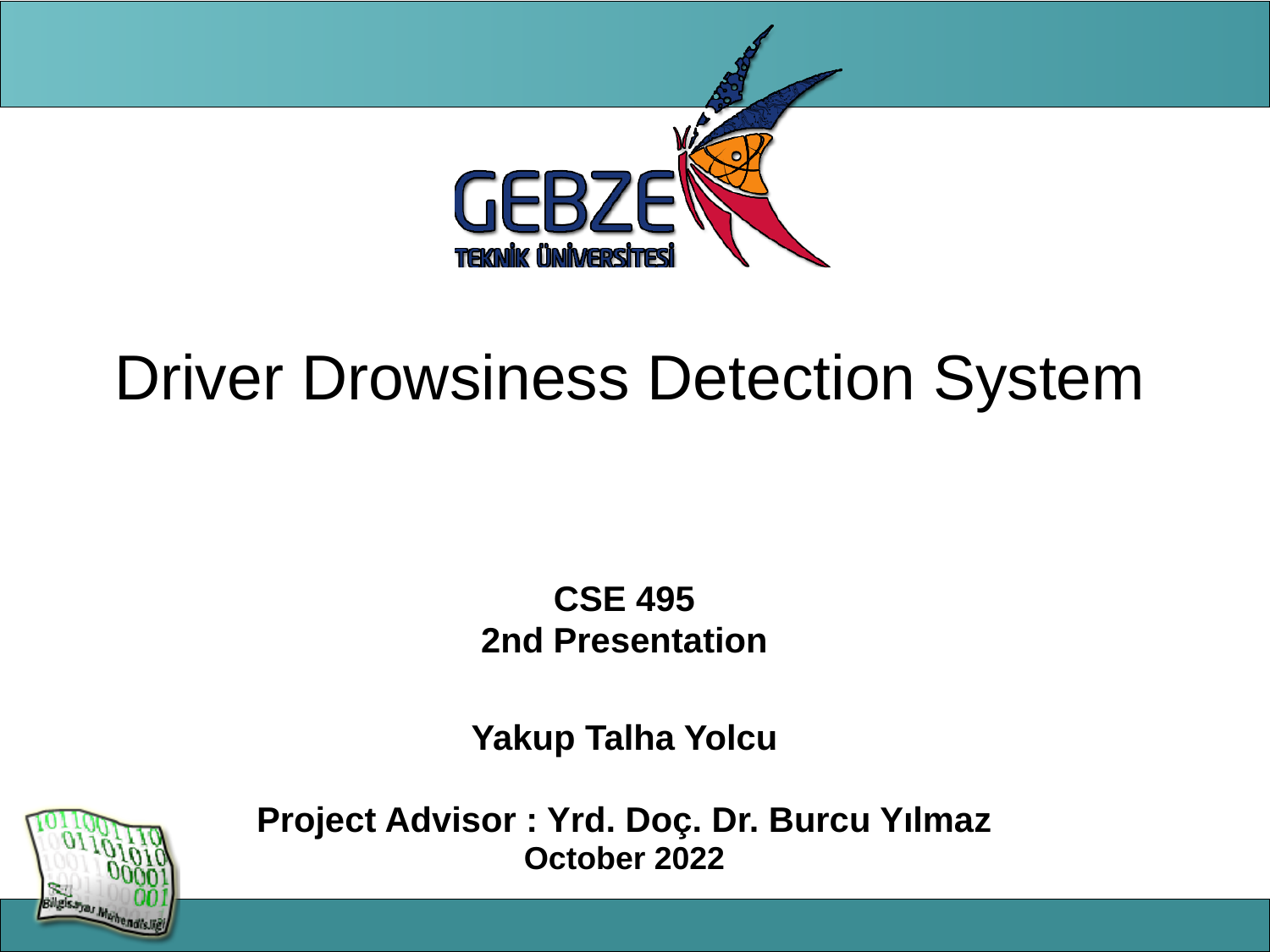

# Driver Drowsiness Detection System

CSE 495
2nd Presentation

Yakup Talha Yolcu

Project Advisor : Yrd. Doç. Dr. Burcu Yılmaz
October 2022